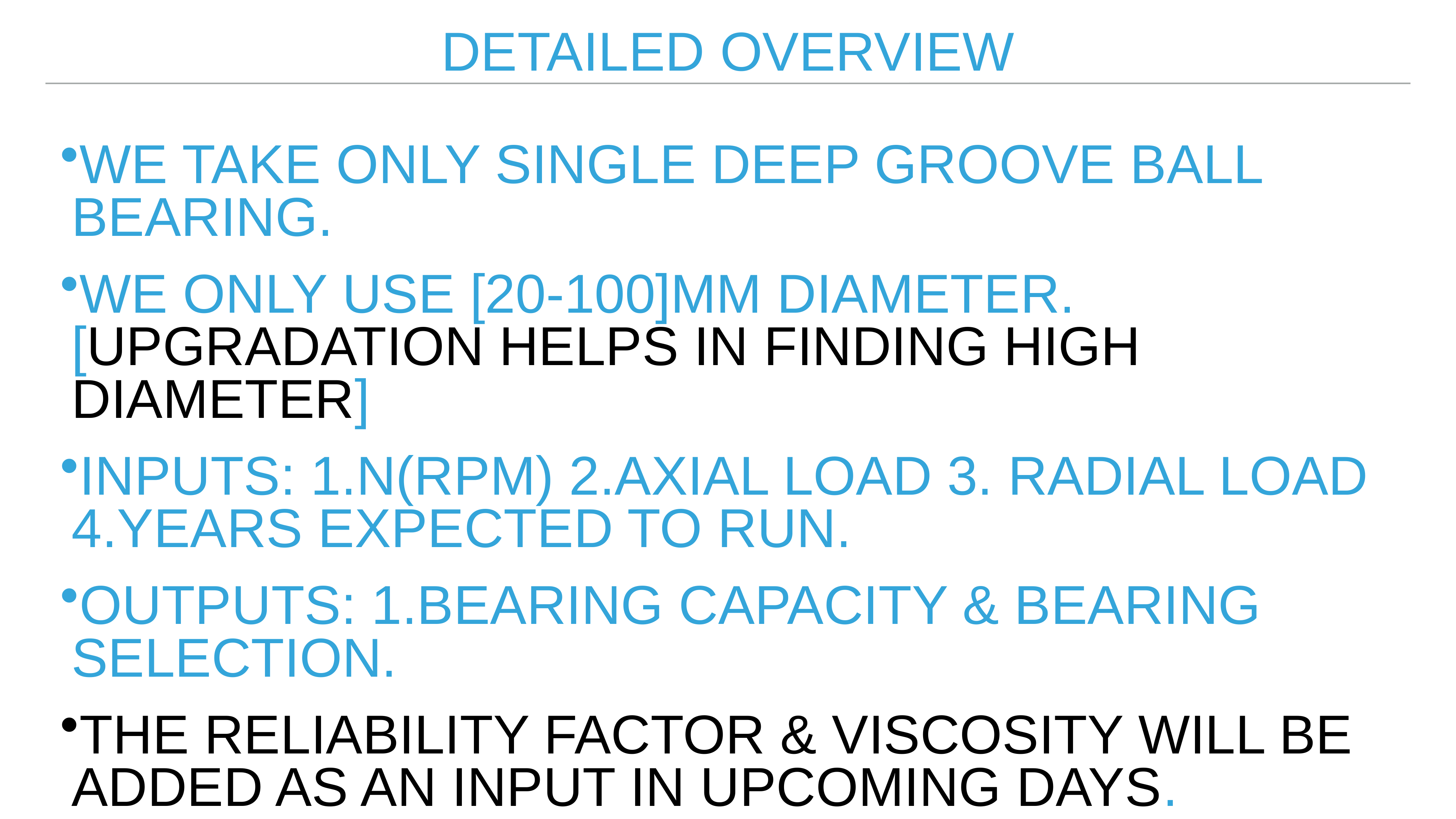

# Detailed Overview
We take only SINGLE DEEP GROOVE BALL BEARING.
We only use [20-100]mm diameter.[Upgradation helps in finding high diameter]
Inputs: 1.N(RPM) 2.Axial Load 3. Radial Load 4.Years expected to run.
Outputs: 1.Bearing Capacity & Bearing Selection.
The Reliability factor & Viscosity will be added as an input in upcoming days.